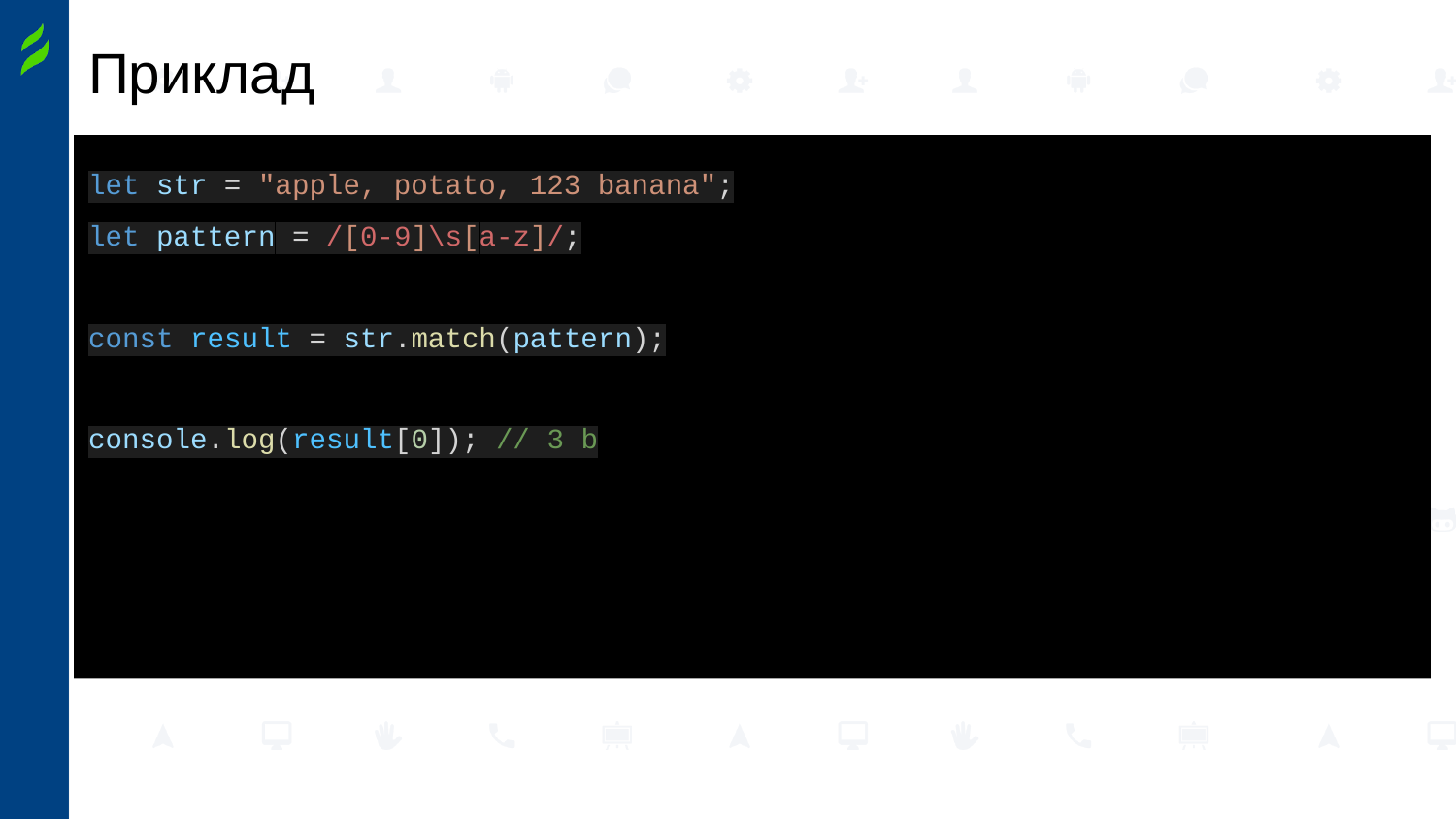

# Приклад
let str = "apple, potato, 123 banana";
let pattern = /[0-9]\s[a-z]/;

const result = str.match(pattern);

console.log(result[0]); // 3 b